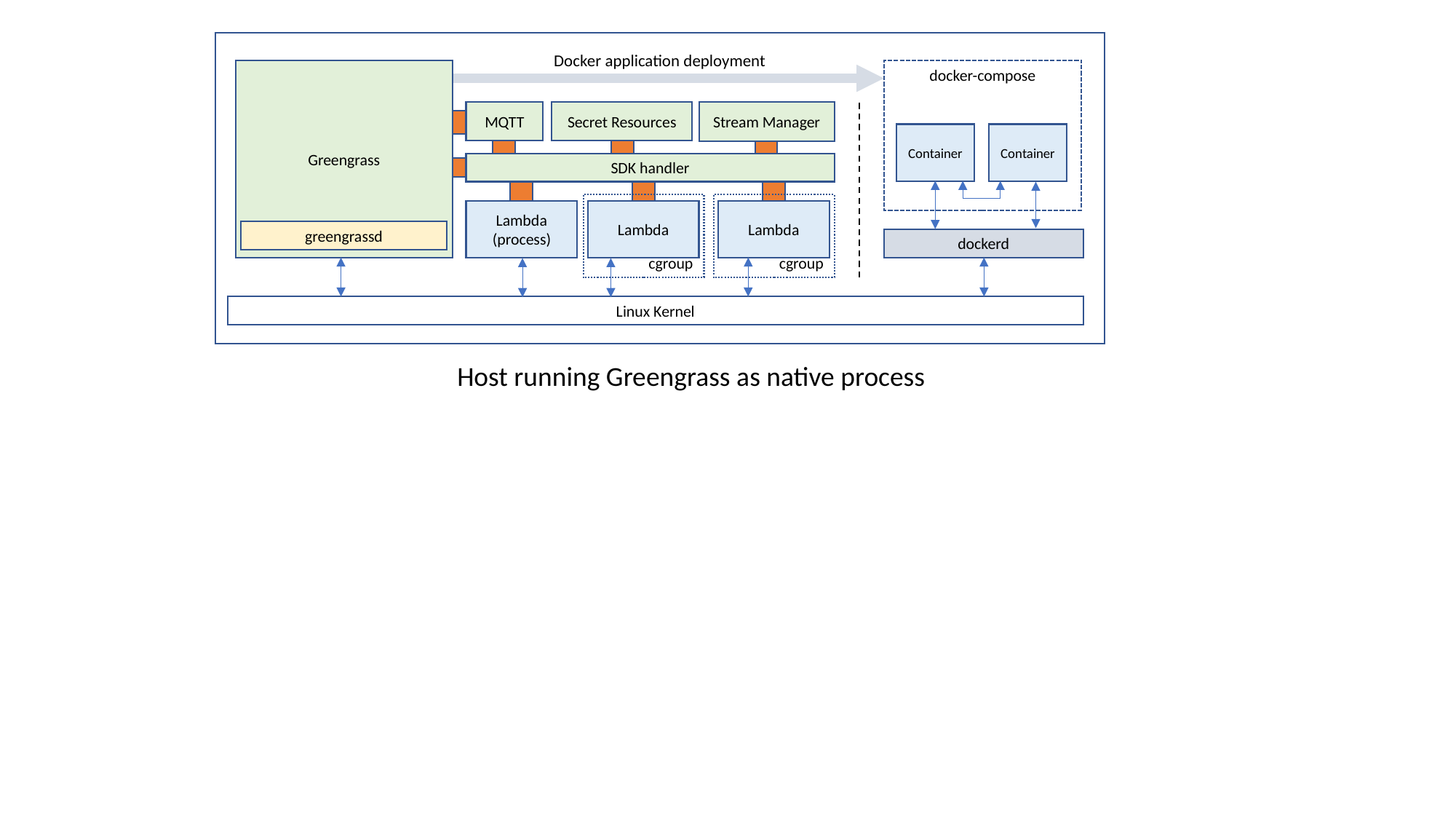

Docker application deployment
docker-compose
Greengrass
MQTT
Secret Resources
Stream Manager

Container
Container

SDK handler

cgroup
cgroup
Lambda
(process)
Lambda
Lambda
greengrassd
dockerd
Linux Kernel
Host running Greengrass as native process